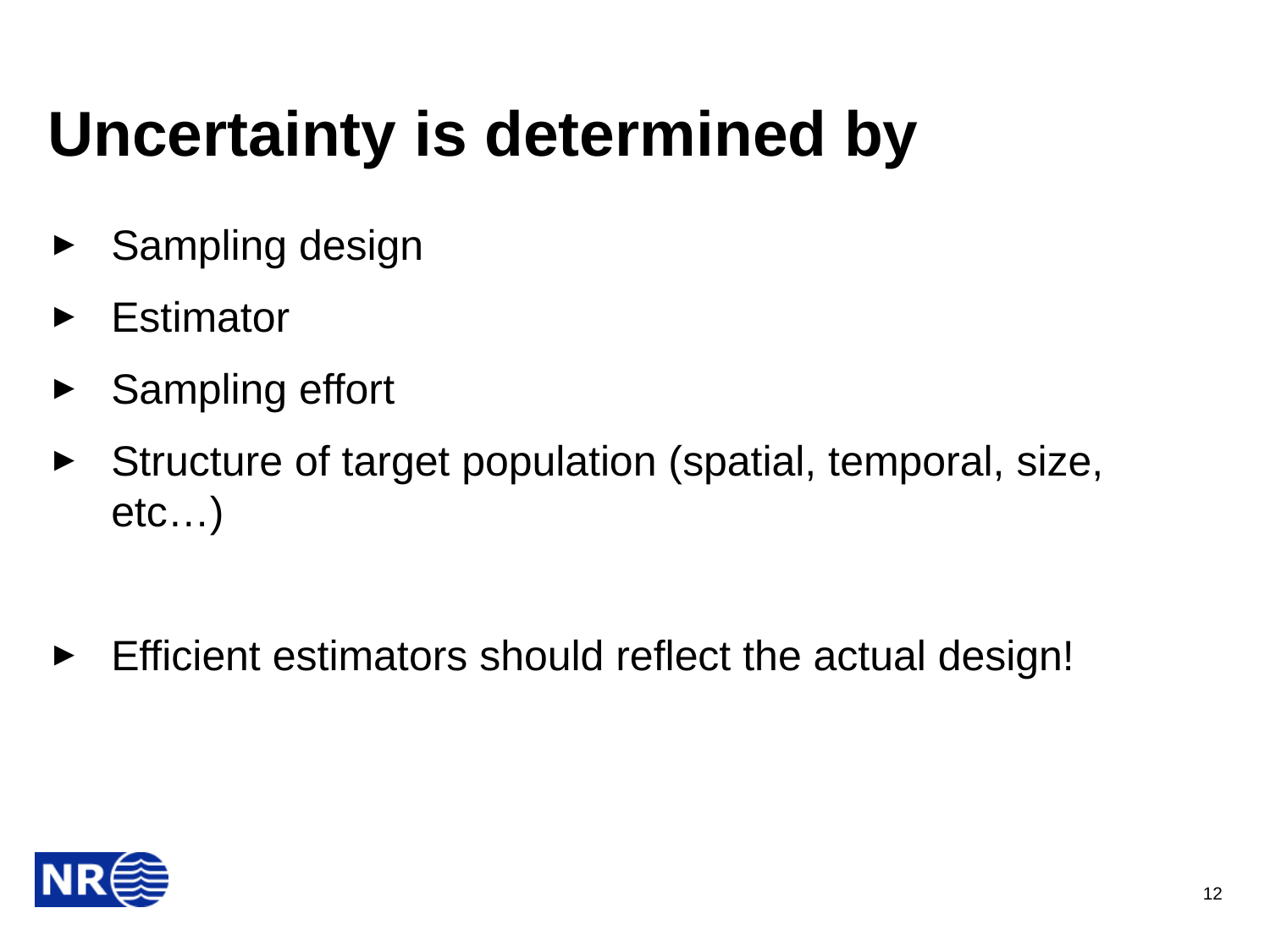

# Uncertainty is determined by
Sampling design
Estimator
Sampling effort
Structure of target population (spatial, temporal, size, etc…)

Efficient estimators should reflect the actual design!
12